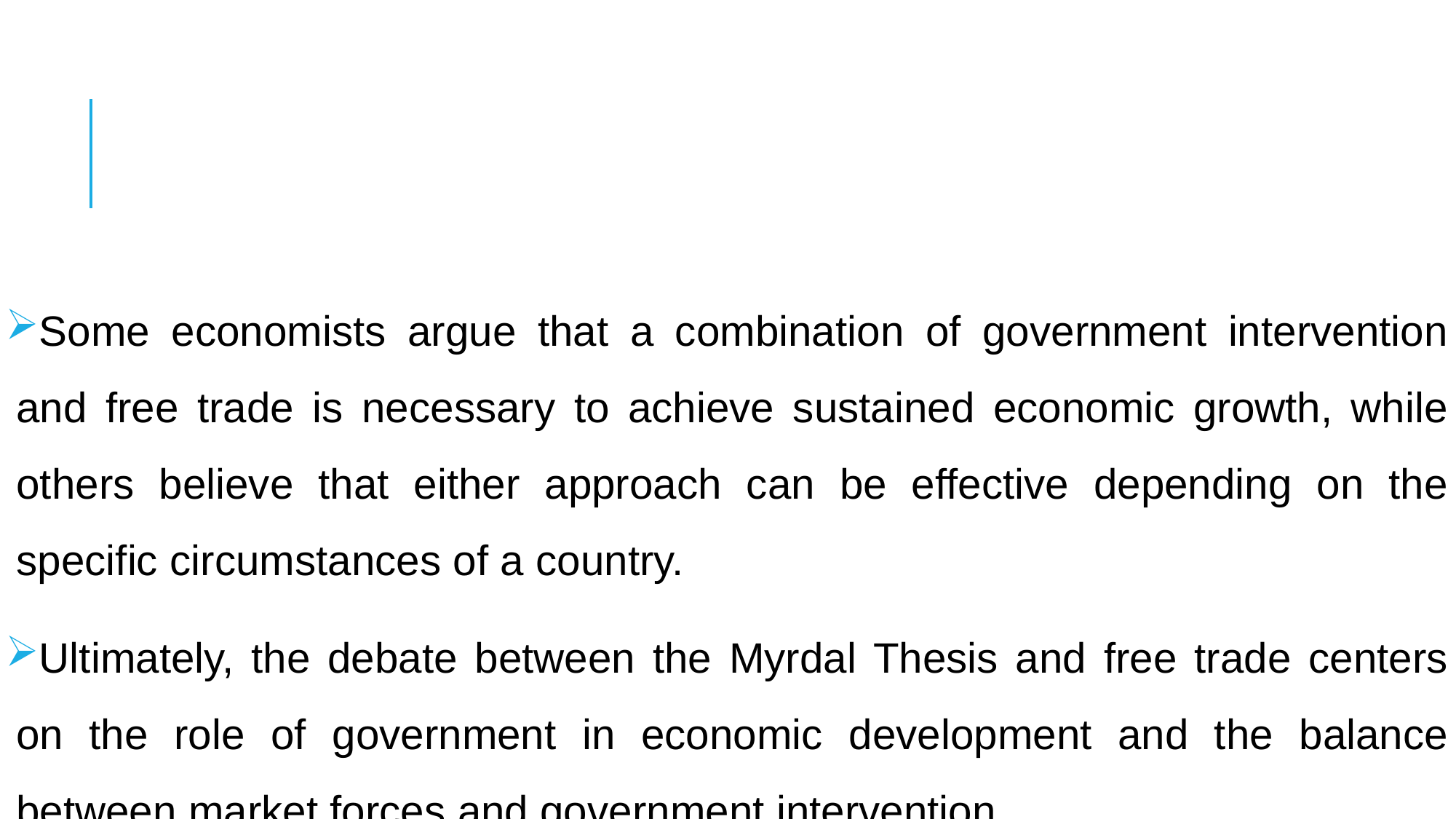

#
Some economists argue that a combination of government intervention and free trade is necessary to achieve sustained economic growth, while others believe that either approach can be effective depending on the specific circumstances of a country.
Ultimately, the debate between the Myrdal Thesis and free trade centers on the role of government in economic development and the balance between market forces and government intervention.